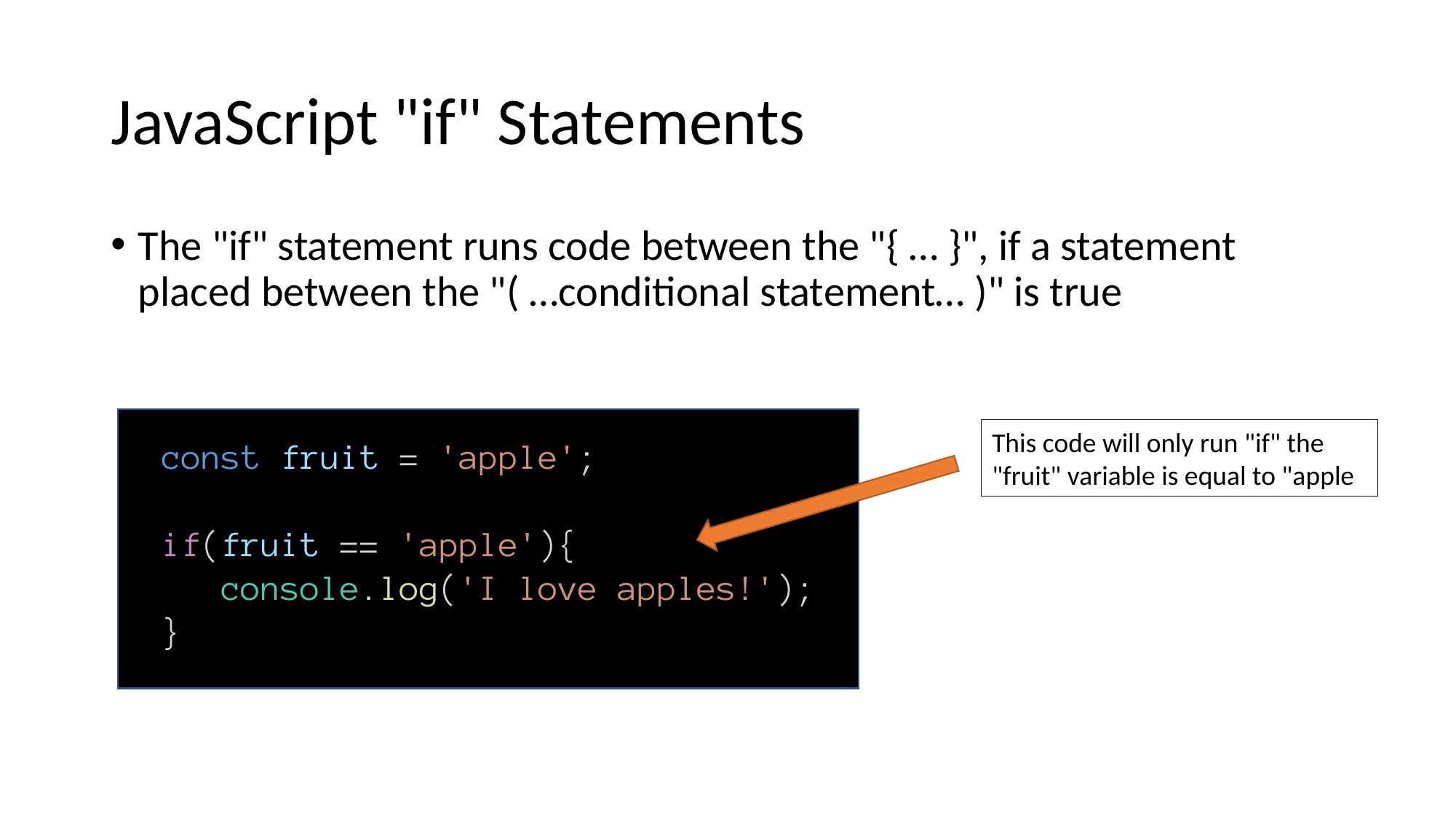

# JavaScript "if" Statements
The "if" statement runs code between the "{ … }", if a statement placed between the "( …conditional statement… )" is true

This code will only run "if" the "fruit" variable is equal to "apple
const fruit = 'apple';
if(fruit == 'apple'){
   console.log('I love apples!');
}